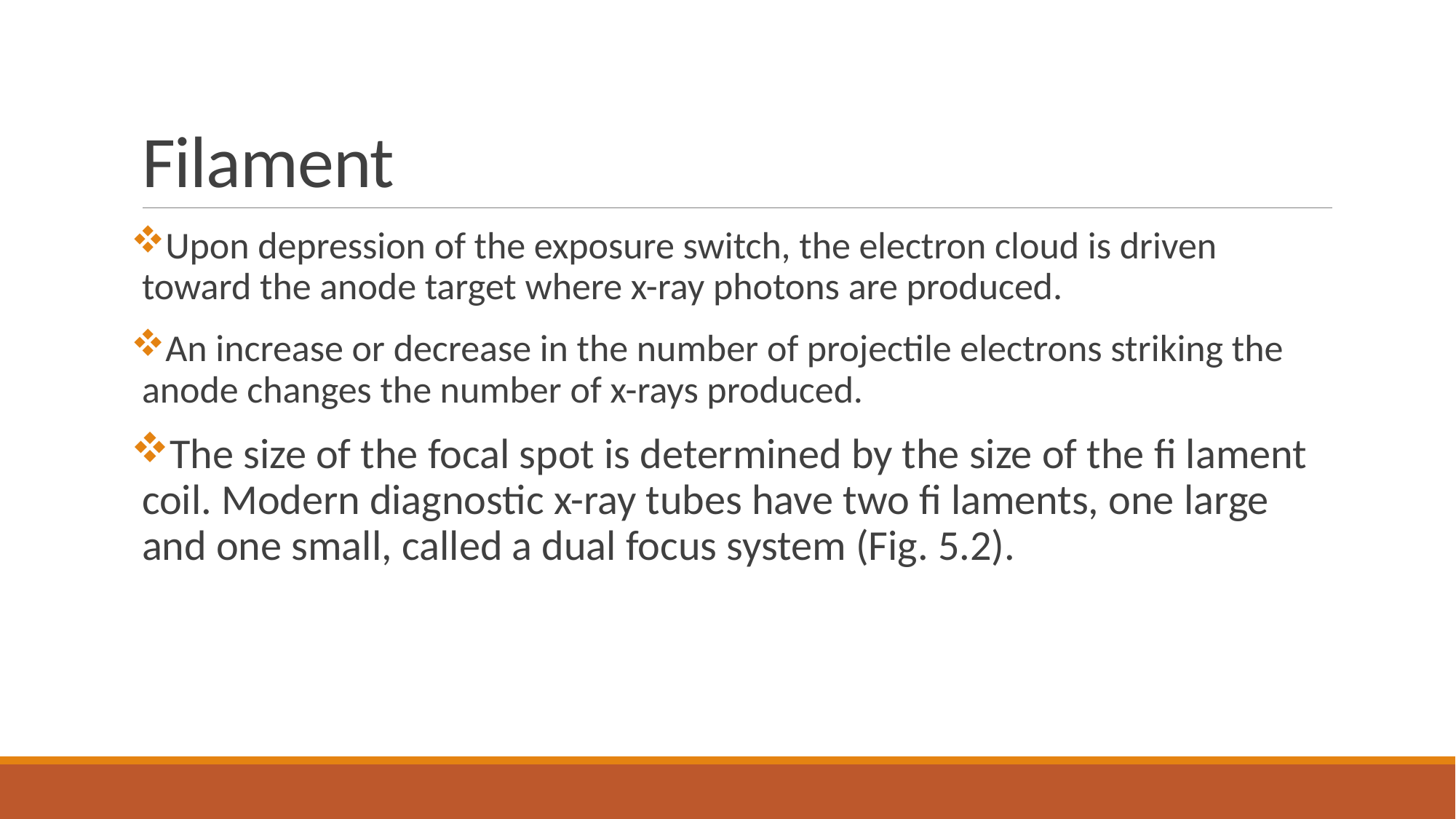

# Filament
Upon depression of the exposure switch, the electron cloud is driven toward the anode target where x-ray photons are produced.
An increase or decrease in the number of projectile electrons striking the anode changes the number of x-rays produced.
The size of the focal spot is determined by the size of the fi lament coil. Modern diagnostic x-ray tubes have two fi laments, one large and one small, called a dual focus system (Fig. 5.2).